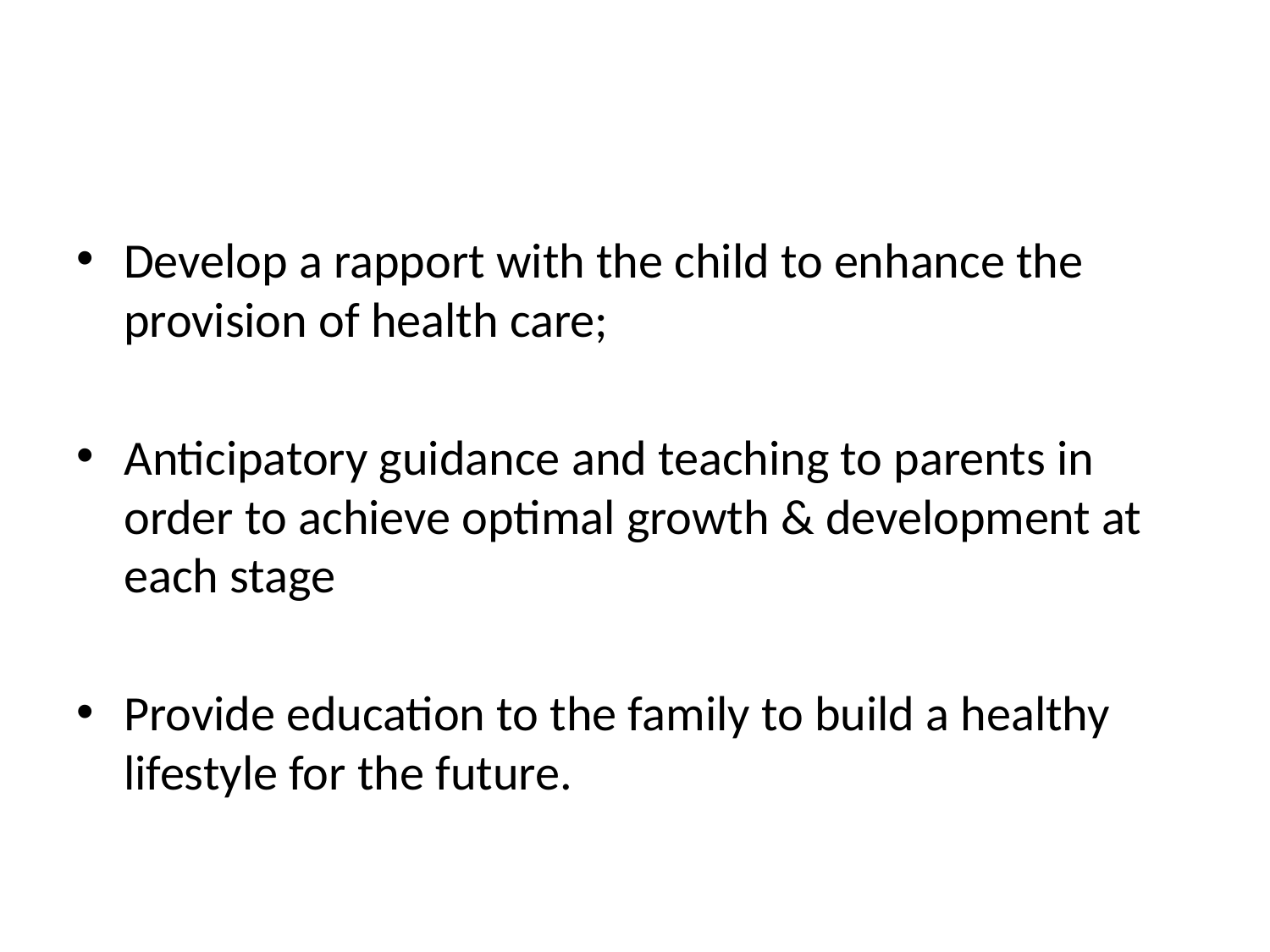

#
Develop a rapport with the child to enhance the provision of health care;

Anticipatory guidance and teaching to parents in order to achieve optimal growth & development at each stage

Provide education to the family to build a healthy lifestyle for the future.